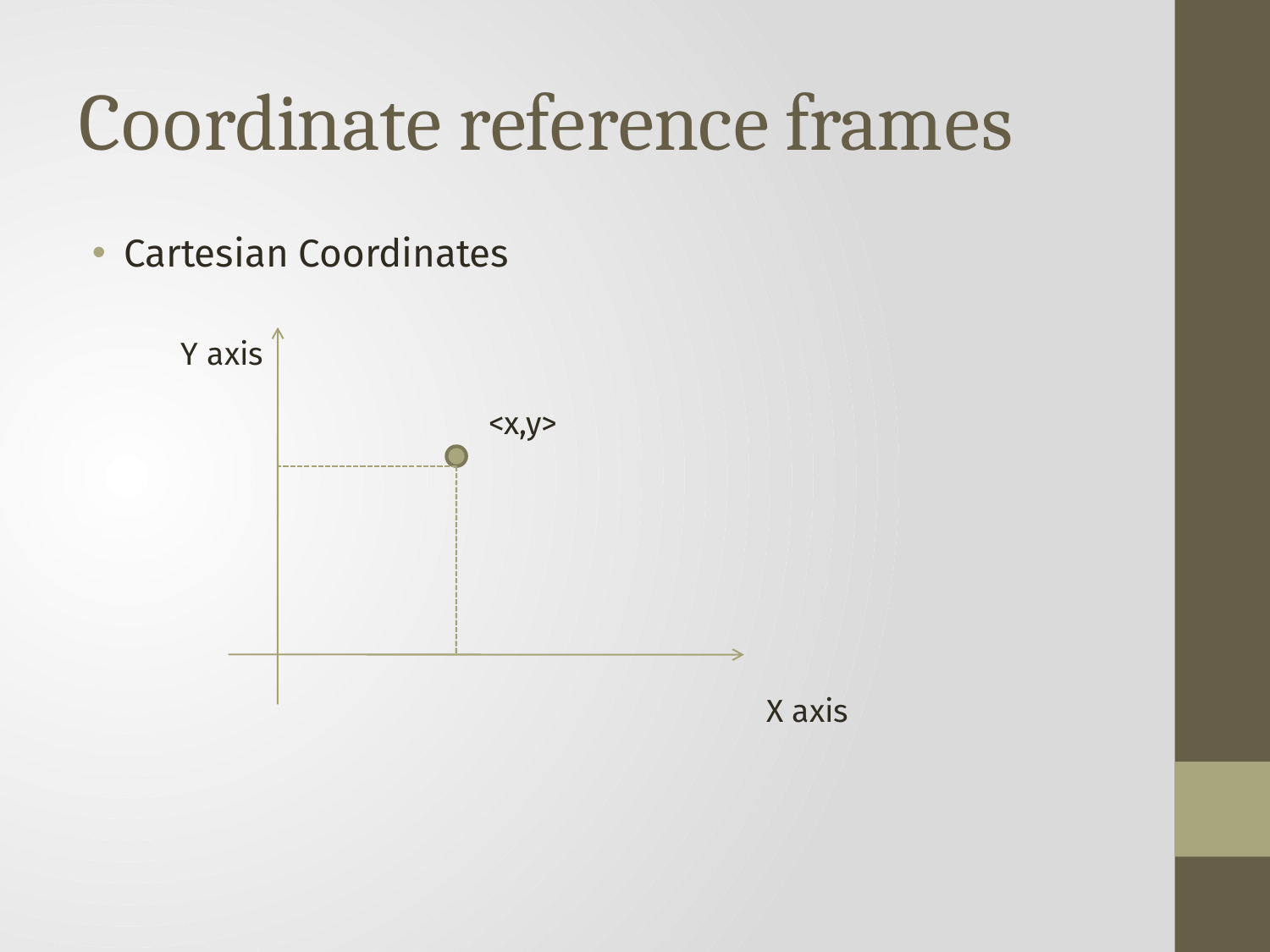

# Coordinate reference frames
Cartesian Coordinates
Y axis
<x,y>

X axis